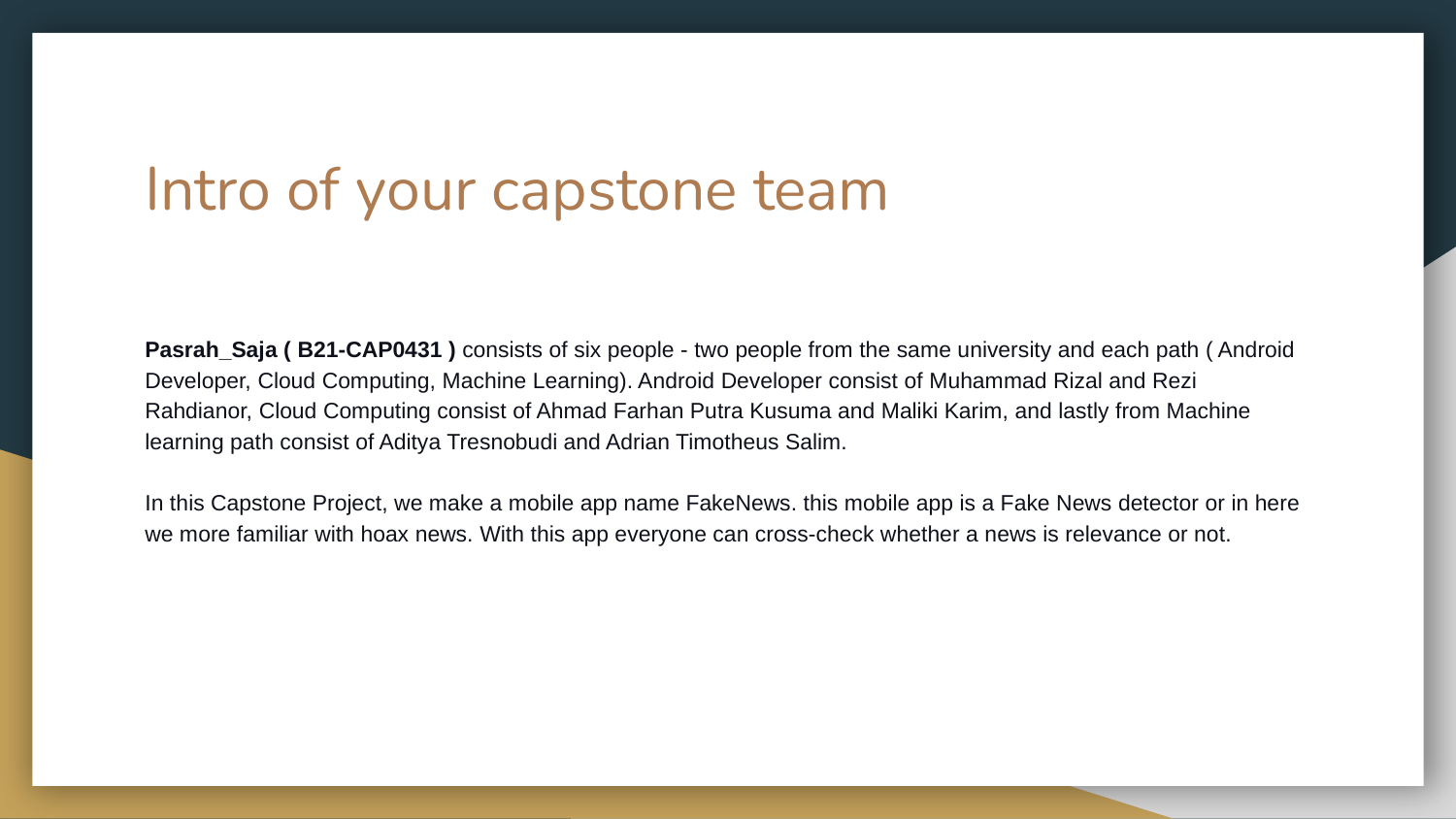

# Intro of your capstone team
Pasrah_Saja ( B21-CAP0431 ) consists of six people - two people from the same university and each path ( Android Developer, Cloud Computing, Machine Learning). Android Developer consist of Muhammad Rizal and Rezi Rahdianor, Cloud Computing consist of Ahmad Farhan Putra Kusuma and Maliki Karim, and lastly from Machine learning path consist of Aditya Tresnobudi and Adrian Timotheus Salim.

In this Capstone Project, we make a mobile app name FakeNews. this mobile app is a Fake News detector or in here we more familiar with hoax news. With this app everyone can cross-check whether a news is relevance or not.